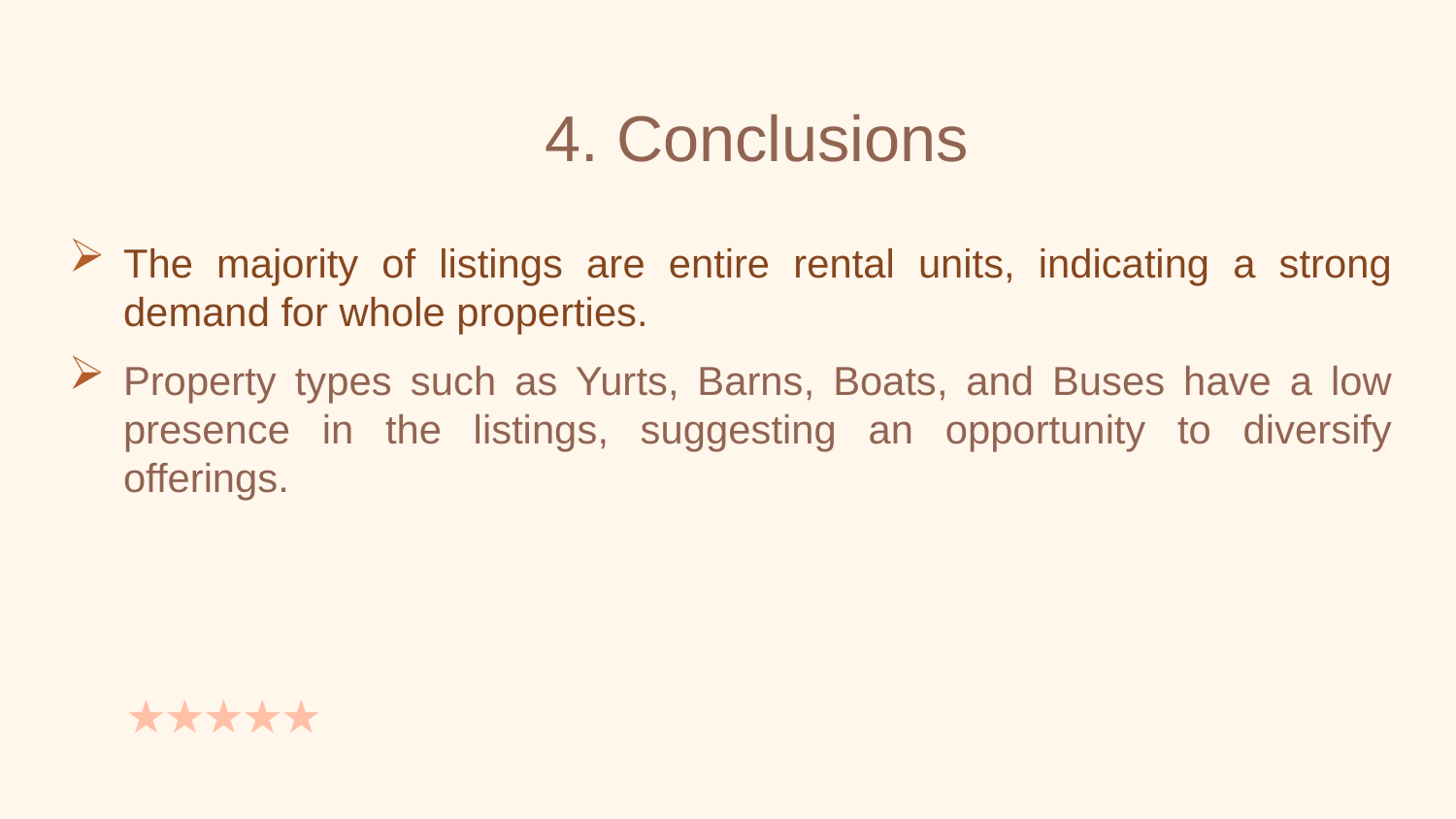

# 4. Conclusions
The majority of listings are entire rental units, indicating a strong demand for whole properties.
Property types such as Yurts, Barns, Boats, and Buses have a low presence in the listings, suggesting an opportunity to diversify offerings.